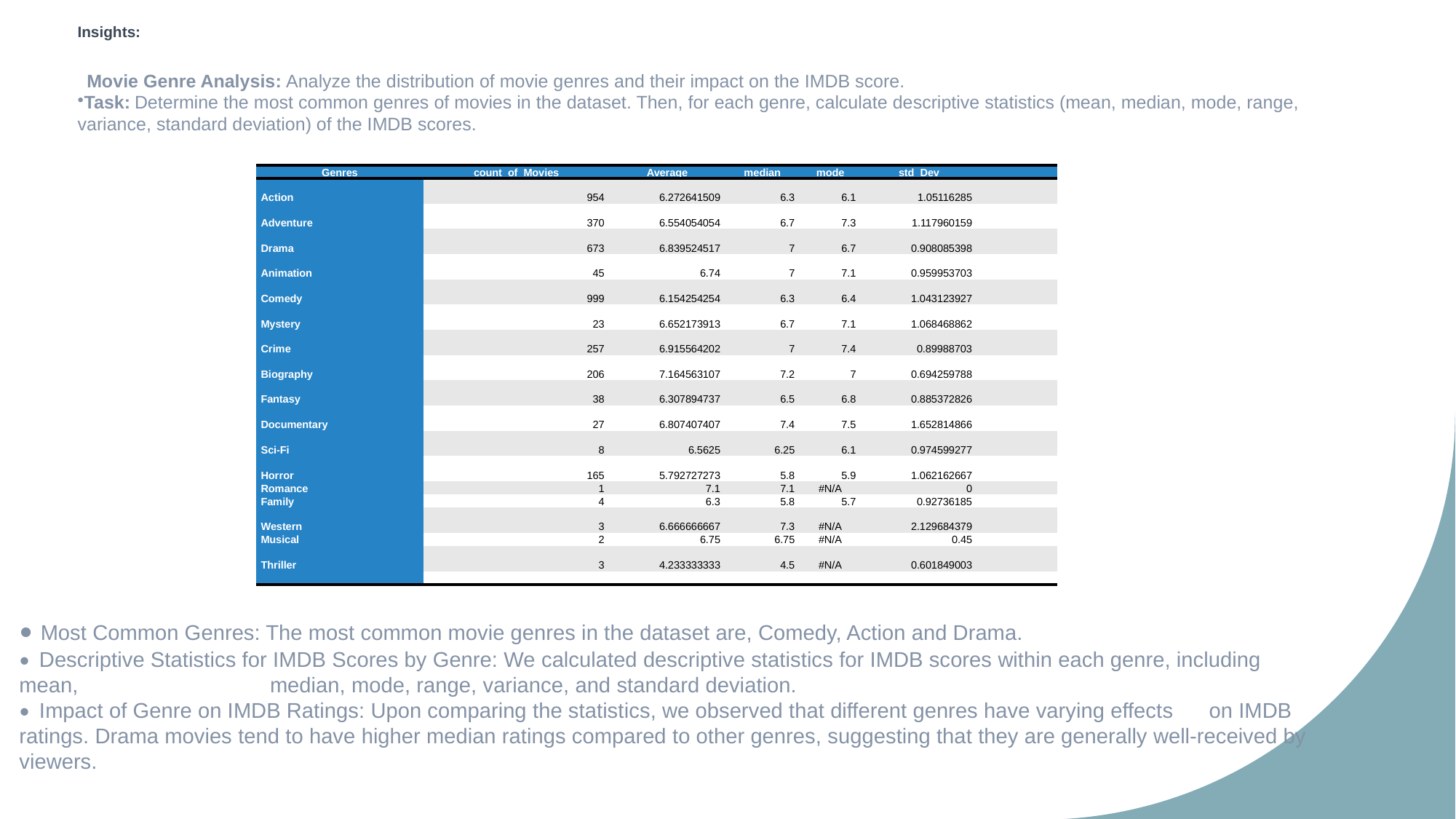

# Insights:
  Movie Genre Analysis: Analyze the distribution of movie genres and their impact on the IMDB score.
Task: Determine the most common genres of movies in the dataset. Then, for each genre, calculate descriptive statistics (mean, median, mode, range, variance, standard deviation) of the IMDB scores.

| Genres | count\_of\_Movies | Average | median | mode | std\_Dev |  |
| --- | --- | --- | --- | --- | --- | --- |
| Action | 954 | 6.272641509 | 6.3 | 6.1 | 1.05116285 |  |
| Adventure | 370 | 6.554054054 | 6.7 | 7.3 | 1.117960159 |  |
| Drama | 673 | 6.839524517 | 7 | 6.7 | 0.908085398 |  |
| Animation | 45 | 6.74 | 7 | 7.1 | 0.959953703 |  |
| Comedy | 999 | 6.154254254 | 6.3 | 6.4 | 1.043123927 |  |
| Mystery | 23 | 6.652173913 | 6.7 | 7.1 | 1.068468862 |  |
| Crime | 257 | 6.915564202 | 7 | 7.4 | 0.89988703 |  |
| Biography | 206 | 7.164563107 | 7.2 | 7 | 0.694259788 |  |
| Fantasy | 38 | 6.307894737 | 6.5 | 6.8 | 0.885372826 |  |
| Documentary | 27 | 6.807407407 | 7.4 | 7.5 | 1.652814866 |  |
| Sci-Fi | 8 | 6.5625 | 6.25 | 6.1 | 0.974599277 |  |
| Horror | 165 | 5.792727273 | 5.8 | 5.9 | 1.062162667 |  |
| Romance | 1 | 7.1 | 7.1 | #N/A | 0 |  |
| Family | 4 | 6.3 | 5.8 | 5.7 | 0.92736185 |  |
| Western | 3 | 6.666666667 | 7.3 | #N/A | 2.129684379 |  |
| Musical | 2 | 6.75 | 6.75 | #N/A | 0.45 |  |
| Thriller | 3 | 4.233333333 | 4.5 | #N/A | 0.601849003 |  |
|  |  |  |  |  |  |  |
• Most Common Genres: The most common movie genres in the dataset are, Comedy, Action and Drama.
•  Descriptive Statistics for IMDB Scores by Genre: We calculated descriptive statistics for IMDB scores within each genre, including mean,                                median, mode, range, variance, and standard deviation.
•  Impact of Genre on IMDB Ratings: Upon comparing the statistics, we observed that different genres have varying effects      on IMDB ratings. Drama movies tend to have higher median ratings compared to other genres, suggesting that they are generally well-received by viewers.